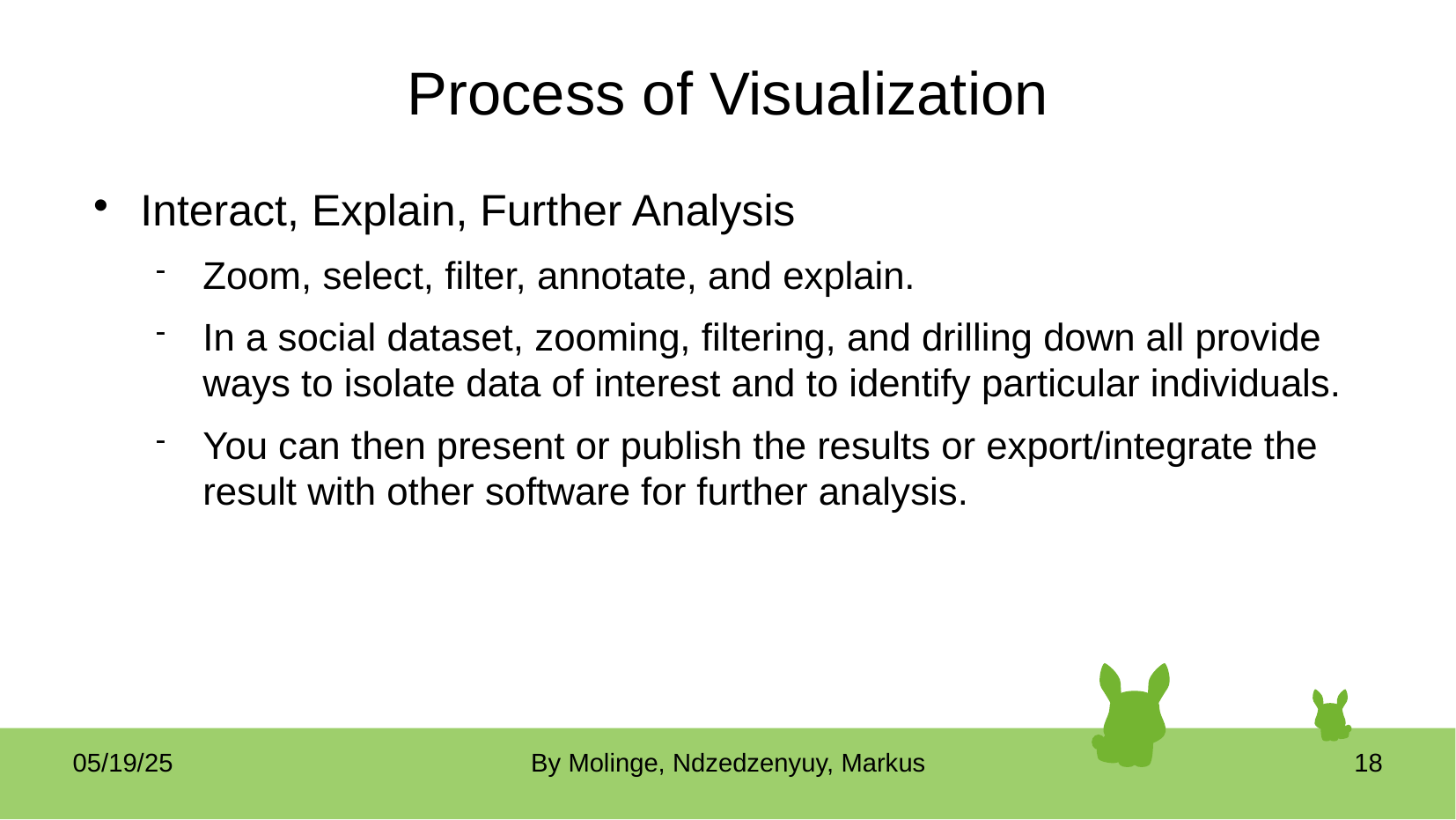

# Process of Visualization
Interact, Explain, Further Analysis
Zoom, select, filter, annotate, and explain.
In a social dataset, zooming, filtering, and drilling down all provide ways to isolate data of interest and to identify particular individuals.
You can then present or publish the results or export/integrate the result with other software for further analysis.
05/19/25
By Molinge, Ndzedzenyuy, Markus
18